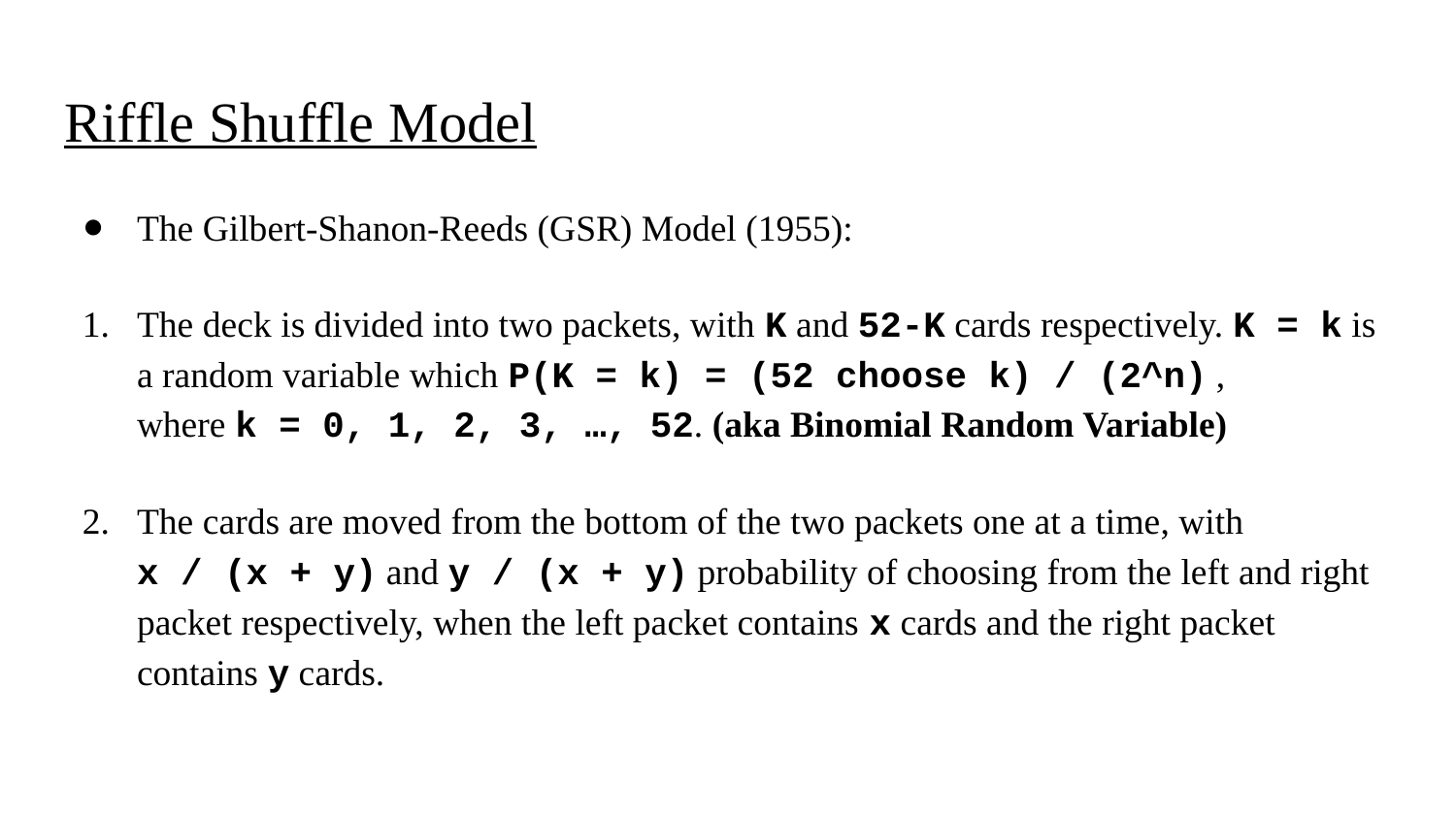

# Riffle Shuffle Model
The Gilbert-Shanon-Reeds (GSR) Model (1955):
The deck is divided into two packets, with K and 52-K cards respectively. K = k is a random variable which P(K = k) = (52 choose k) / (2^n) ,          where k = 0, 1, 2, 3, …, 52. (aka Binomial Random Variable)

The cards are moved from the bottom of the two packets one at a time, with               x / (x + y) and y / (x + y) probability of choosing from the left and right packet respectively, when the left packet contains x cards and the right packet contains y cards.